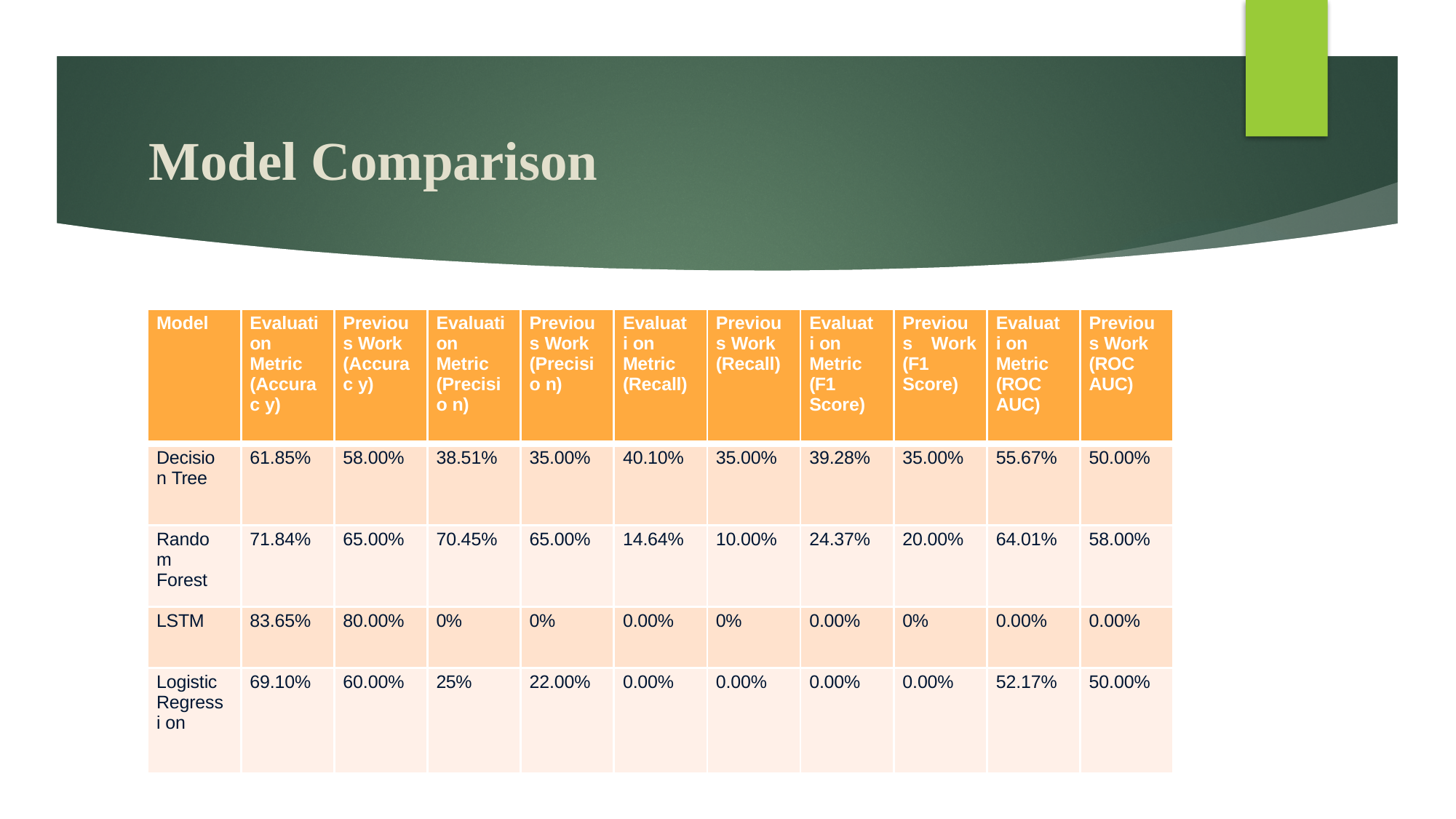

# Model Comparison
| Model | Evaluati on Metric (Accurac y) | Previous Work (Accurac y) | Evaluati on Metric (Precisio n) | Previous Work (Precisio n) | Evaluati on Metric (Recall) | Previous Work (Recall) | Evaluati on Metric (F1 Score) | Previous Work (F1 Score) | Evaluati on Metric (ROC AUC) | Previous Work (ROC AUC) |
| --- | --- | --- | --- | --- | --- | --- | --- | --- | --- | --- |
| Decision Tree | 61.85% | 58.00% | 38.51% | 35.00% | 40.10% | 35.00% | 39.28% | 35.00% | 55.67% | 50.00% |
| Random Forest | 71.84% | 65.00% | 70.45% | 65.00% | 14.64% | 10.00% | 24.37% | 20.00% | 64.01% | 58.00% |
| LSTM | 83.65% | 80.00% | 0% | 0% | 0.00% | 0% | 0.00% | 0% | 0.00% | 0.00% |
| Logistic Regressi on | 69.10% | 60.00% | 25% | 22.00% | 0.00% | 0.00% | 0.00% | 0.00% | 52.17% | 50.00% |